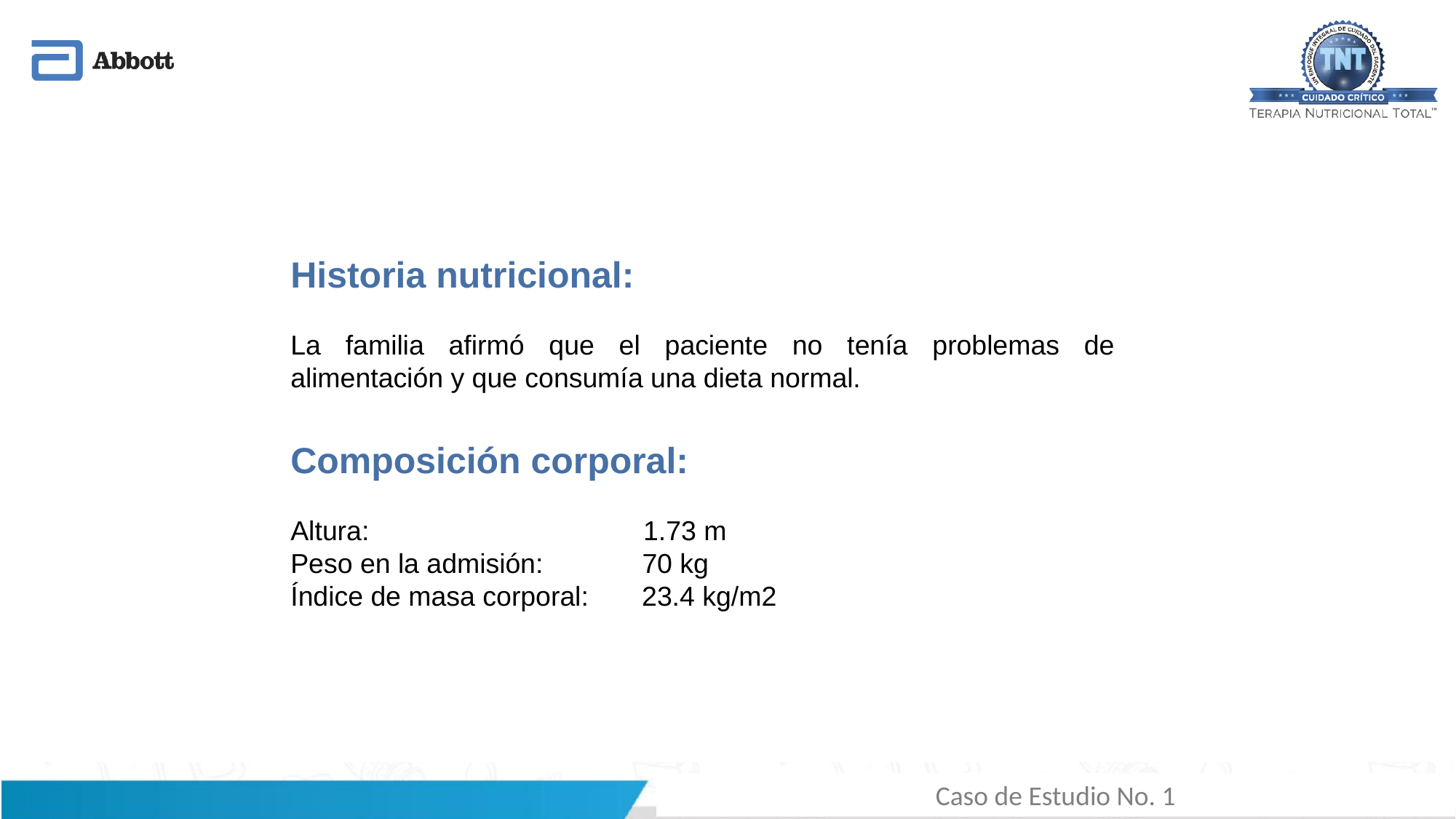

Historia nutricional:

La familia afirmó que el paciente no tenía problemas de alimentación y que consumía una dieta normal.

Composición corporal:

Altura:                                    1.73 m
Peso en la admisión:             70 kg
Índice de masa corporal:       23.4 kg/m2